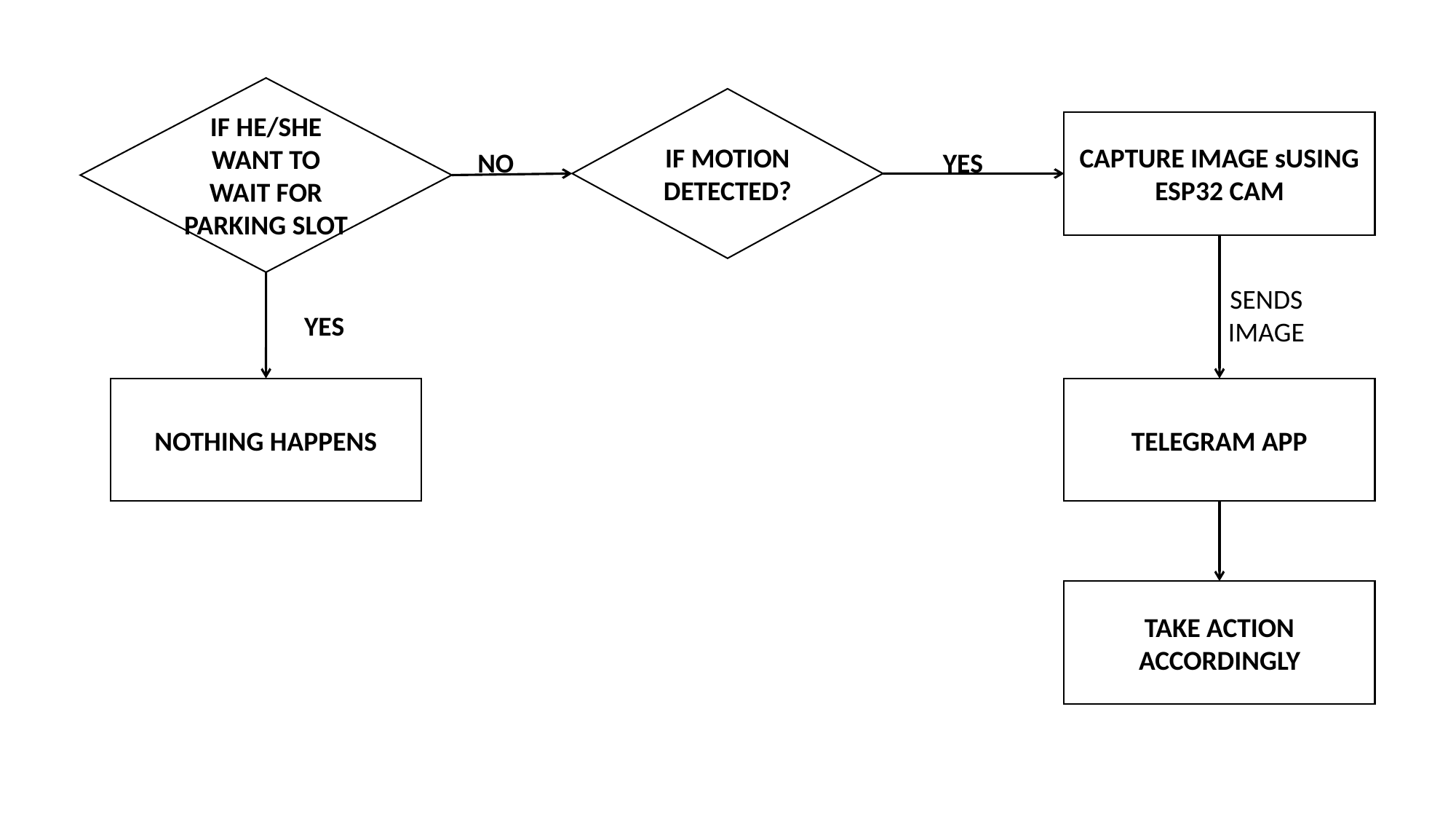

IF HE/SHE WANT TO WAIT FOR PARKING SLOT
IF MOTION DETECTED?
CAPTURE IMAGE sUSING ESP32 CAM
YES
NO
SENDS IMAGE
YES
NOTHING HAPPENS
TELEGRAM APP
TAKE ACTION ACCORDINGLY